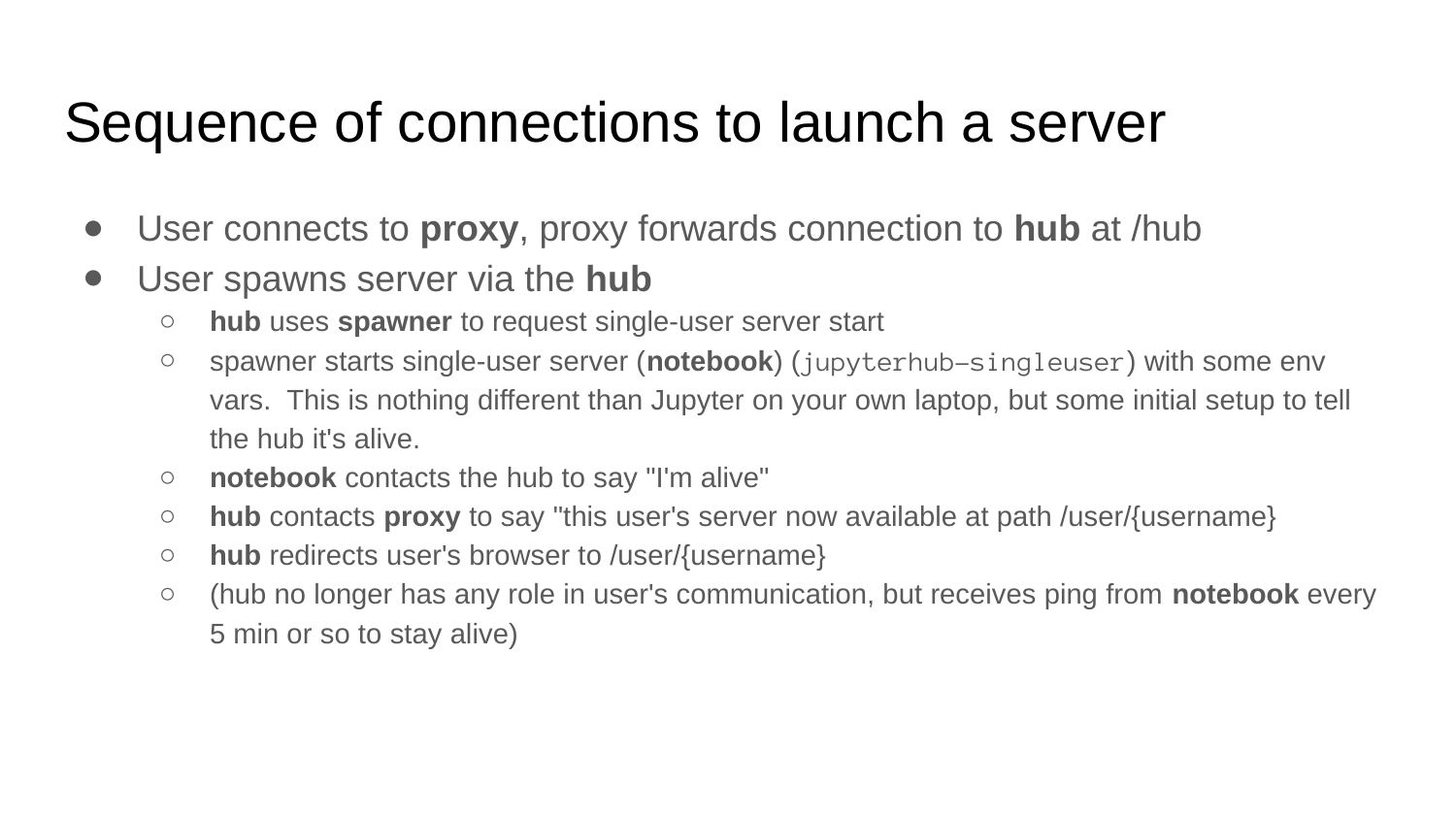

# Sequence of connections to launch a server
User connects to proxy, proxy forwards connection to hub at /hub
User spawns server via the hub
hub uses spawner to request single-user server start
spawner starts single-user server (notebook) (jupyterhub-singleuser) with some env vars.  This is nothing different than Jupyter on your own laptop, but some initial setup to tell the hub it's alive.
notebook contacts the hub to say "I'm alive"
hub contacts proxy to say "this user's server now available at path /user/{username}
hub redirects user's browser to /user/{username}
(hub no longer has any role in user's communication, but receives ping from notebook every 5 min or so to stay alive)